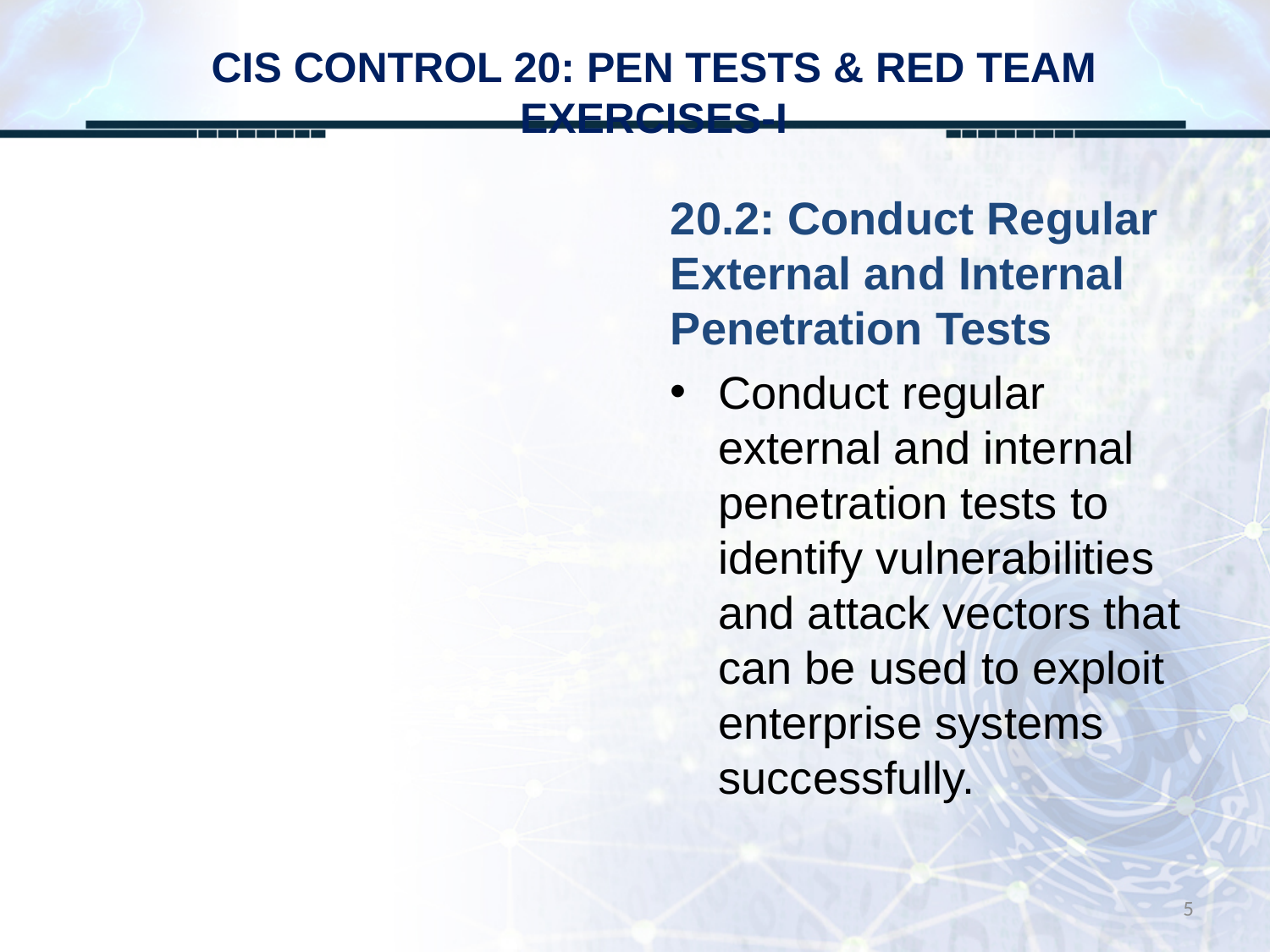

# CIS CONTROL 20: PEN TESTS & RED TEAM EXERCISES-I
20.2: Conduct Regular External and Internal Penetration Tests
Conduct regular external and internal penetration tests to identify vulnerabilities and attack vectors that can be used to exploit enterprise systems successfully.
5